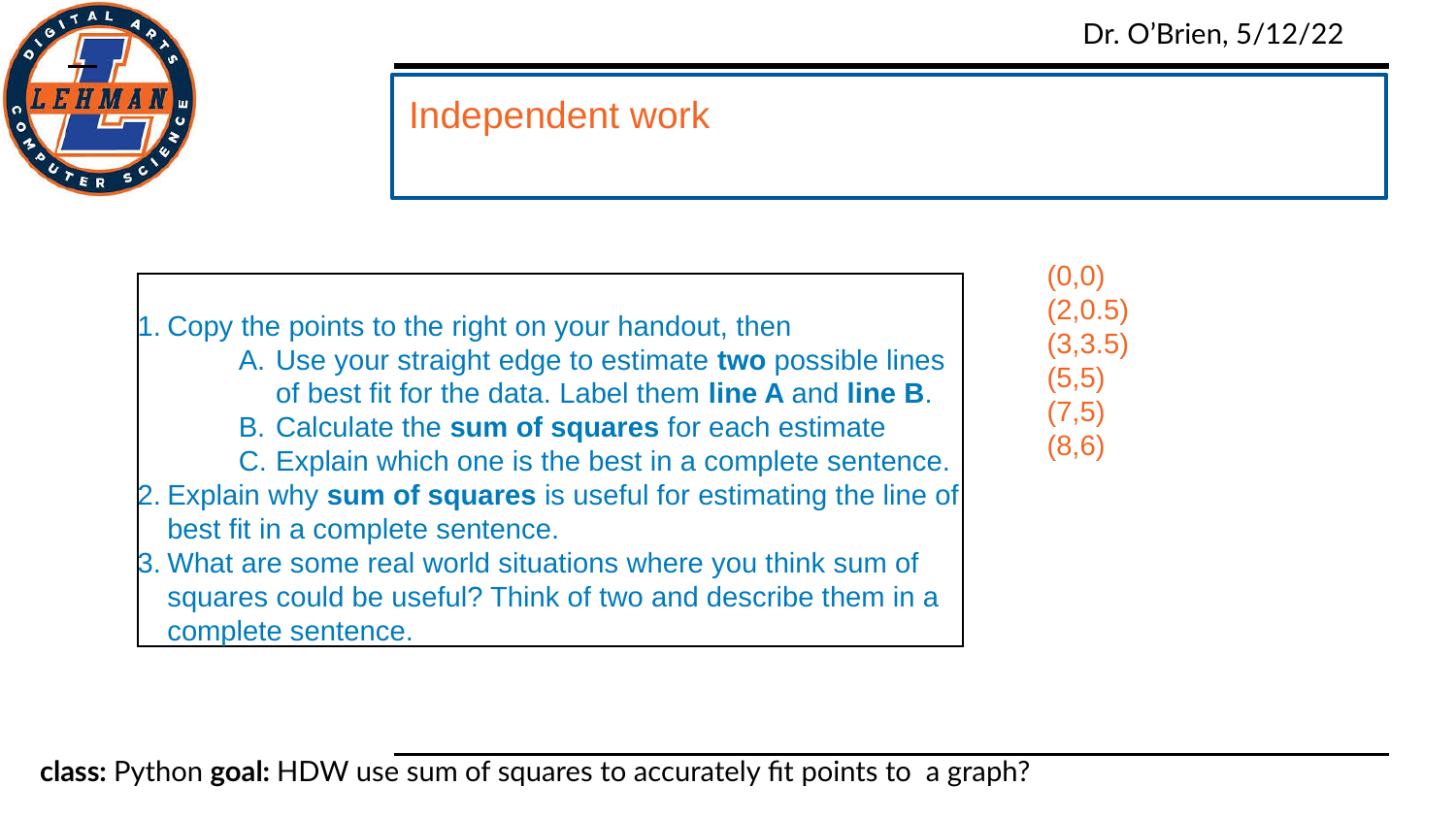

Independent work
#
(0,0)
(2,0.5)
(3,3.5)
(5,5)
(7,5)
(8,6)

Copy the points to the right on your handout, then
Use your straight edge to estimate two possible lines of best fit for the data. Label them line A and line B.
Calculate the sum of squares for each estimate
Explain which one is the best in a complete sentence.
Explain why sum of squares is useful for estimating the line of best fit in a complete sentence.
What are some real world situations where you think sum of squares could be useful? Think of two and describe them in a complete sentence.